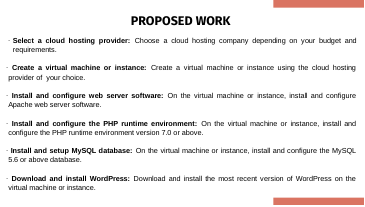

# PROPOSED WORK
Select a cloud hosting provider: Choose a cloud hosting company depending on your budget and requirements.

 Create a virtual machine or instance: Create a virtual machine or instance using the cloud hosting provider of  your choice.

 Install and conﬁgure web server software: On the virtual machine or instance, install and conﬁgure Apache web server software.

 Install and conﬁgure the PHP runtime environment: On the virtual machine or instance, install and conﬁgure the PHP runtime environment version 7.0 or above.

 Install and setup MySQL database: On the virtual machine or instance, install and conﬁgure the MySQL 5.6 or above database.

 Download and install WordPress: Download and install the most recent version of WordPress on the virtual machine or instance.